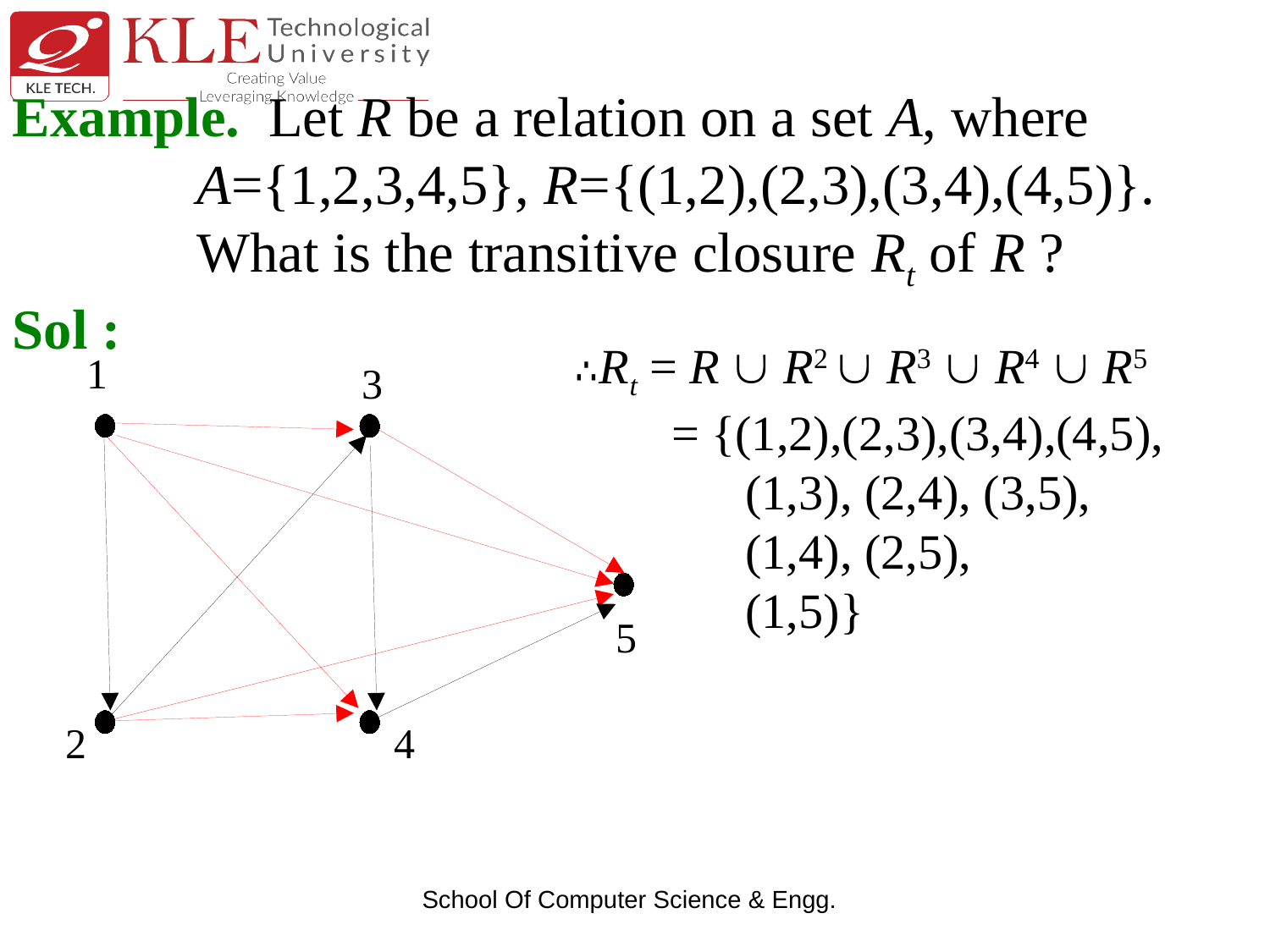

Example.  Let R be a relation on a set A, where
             A={1,2,3,4,5}, R={(1,2),(2,3),(3,4),(4,5)}.
             What is the transitive closure Rt of R ?
Sol :
∴Rt = R ∪ R2 ∪ R3 ∪ R4 ∪ R5
        = {(1,2),(2,3),(3,4),(4,5),
              (1,3), (2,4), (3,5),
              (1,4), (2,5),
              (1,5)}
1

3

5
2

4